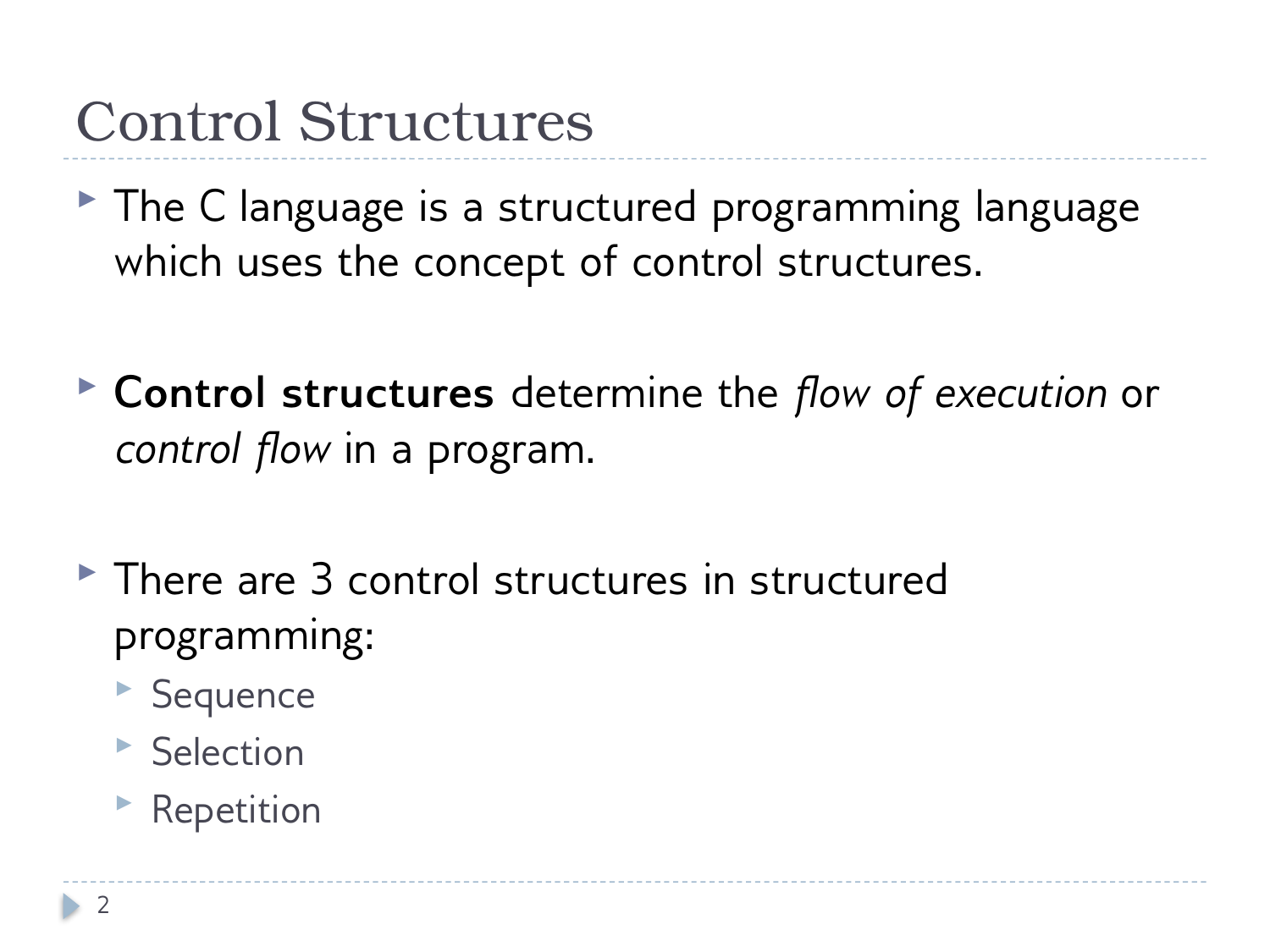

# Control Structures
The C language is a structured programming language which uses the concept of control structures.

Control structures determine the flow of execution or control flow in a program.

There are 3 control structures in structured programming:
Sequence
Selection
Repetition
2